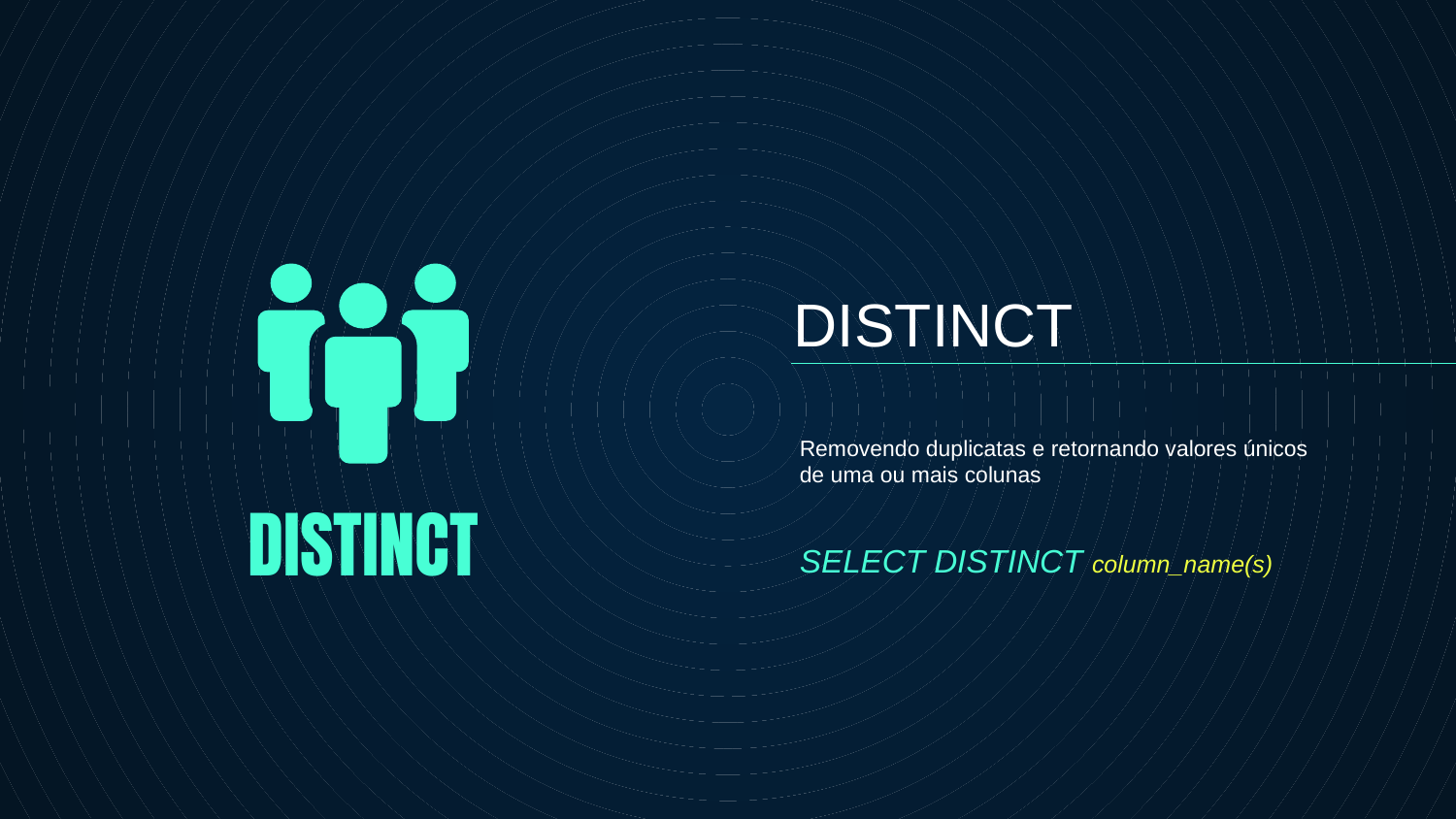

# DISTINCT
Removendo duplicatas e retornando valores únicos de uma ou mais colunas

DISTINCT
SELECT DISTINCT column_name(s)